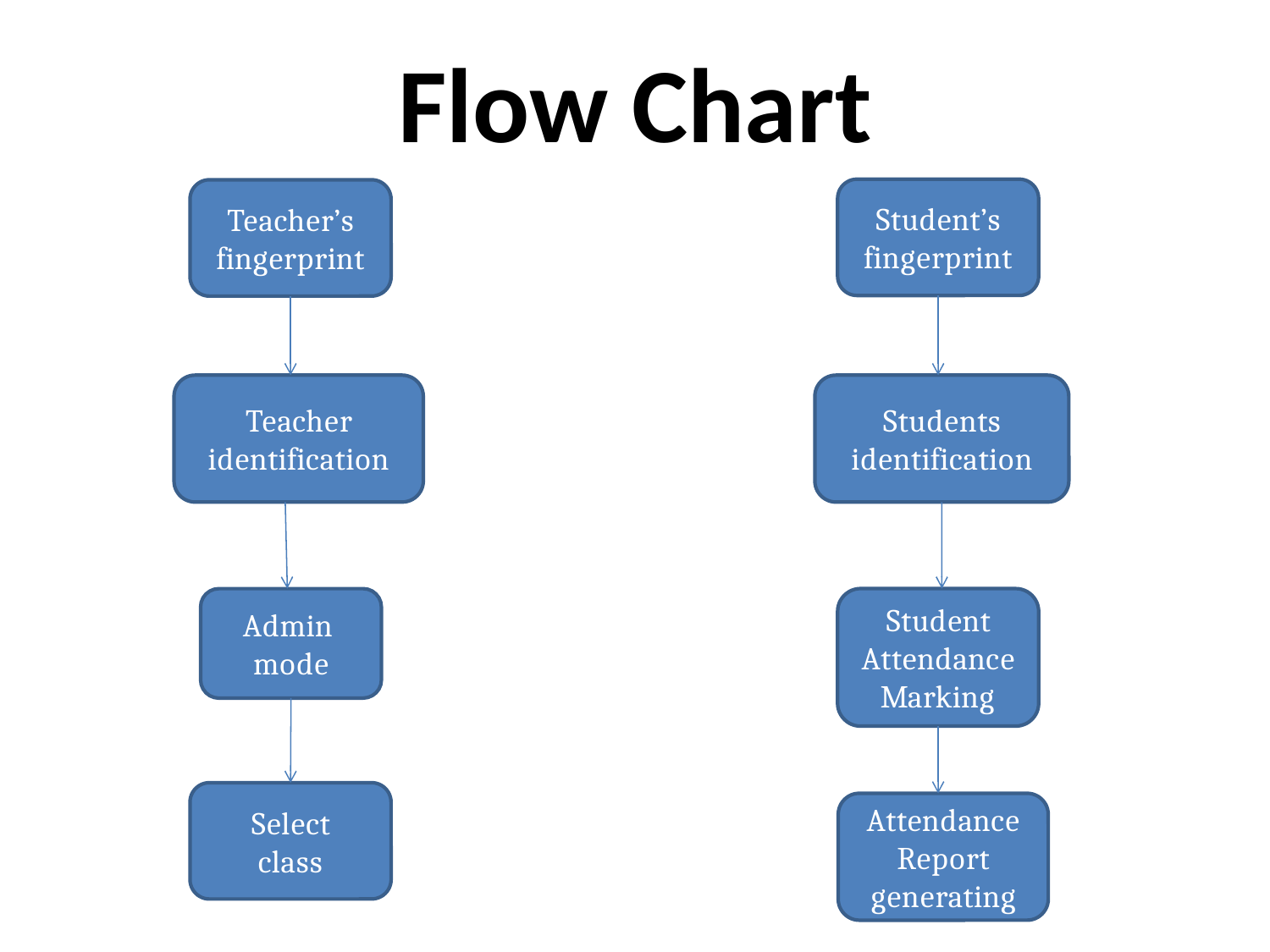

# Flow Chart
Student’s
fingerprint
Teacher’s fingerprint
Teacher identification
Students
identification
Admin
mode
Student
Attendance
Marking
Select
class
Attendance
Report generating